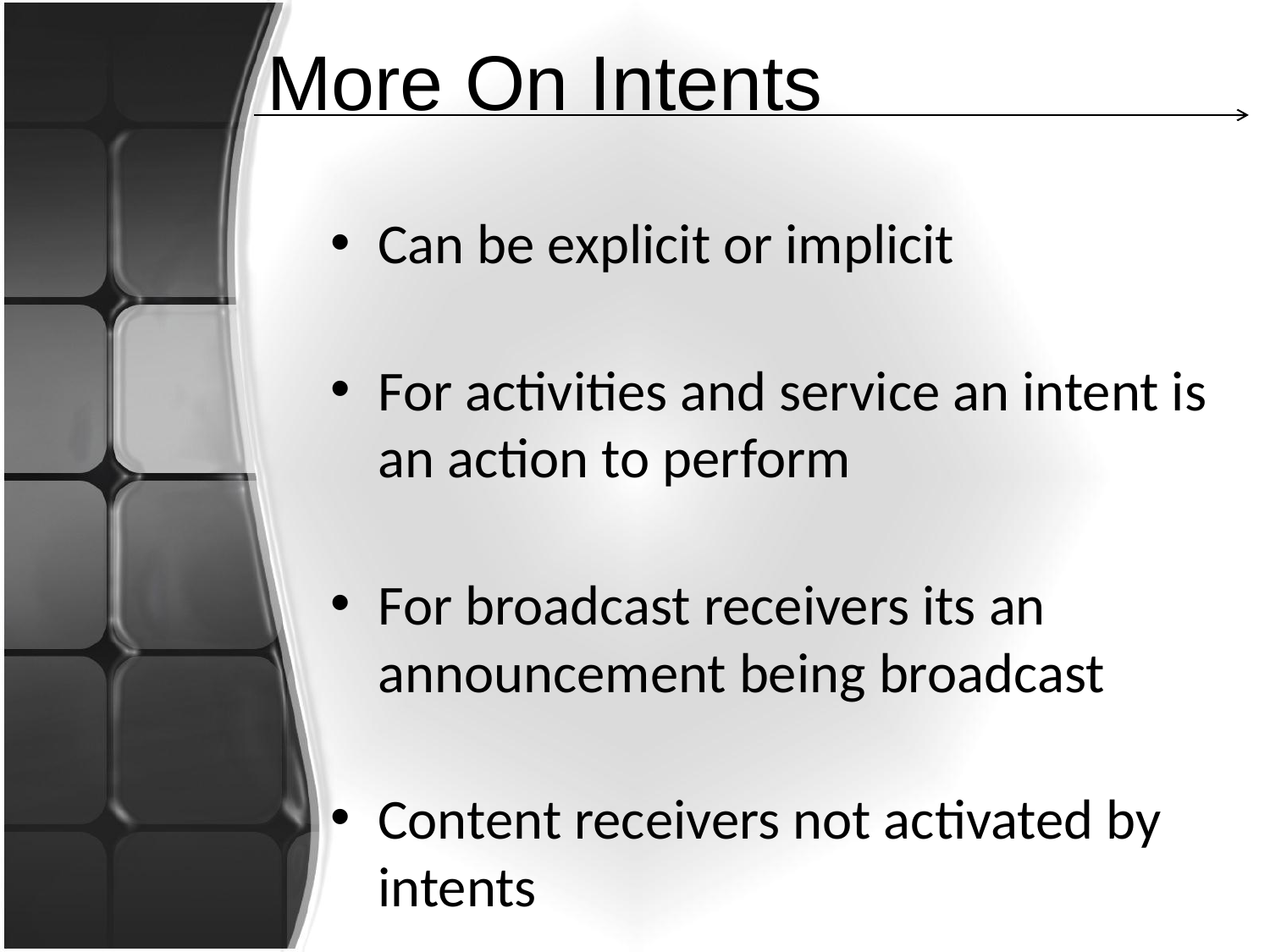

# More On Intents
Can be explicit or implicit
For activities and service an intent is an action to perform
For broadcast receivers its an announcement being broadcast
Content receivers not activated by intents